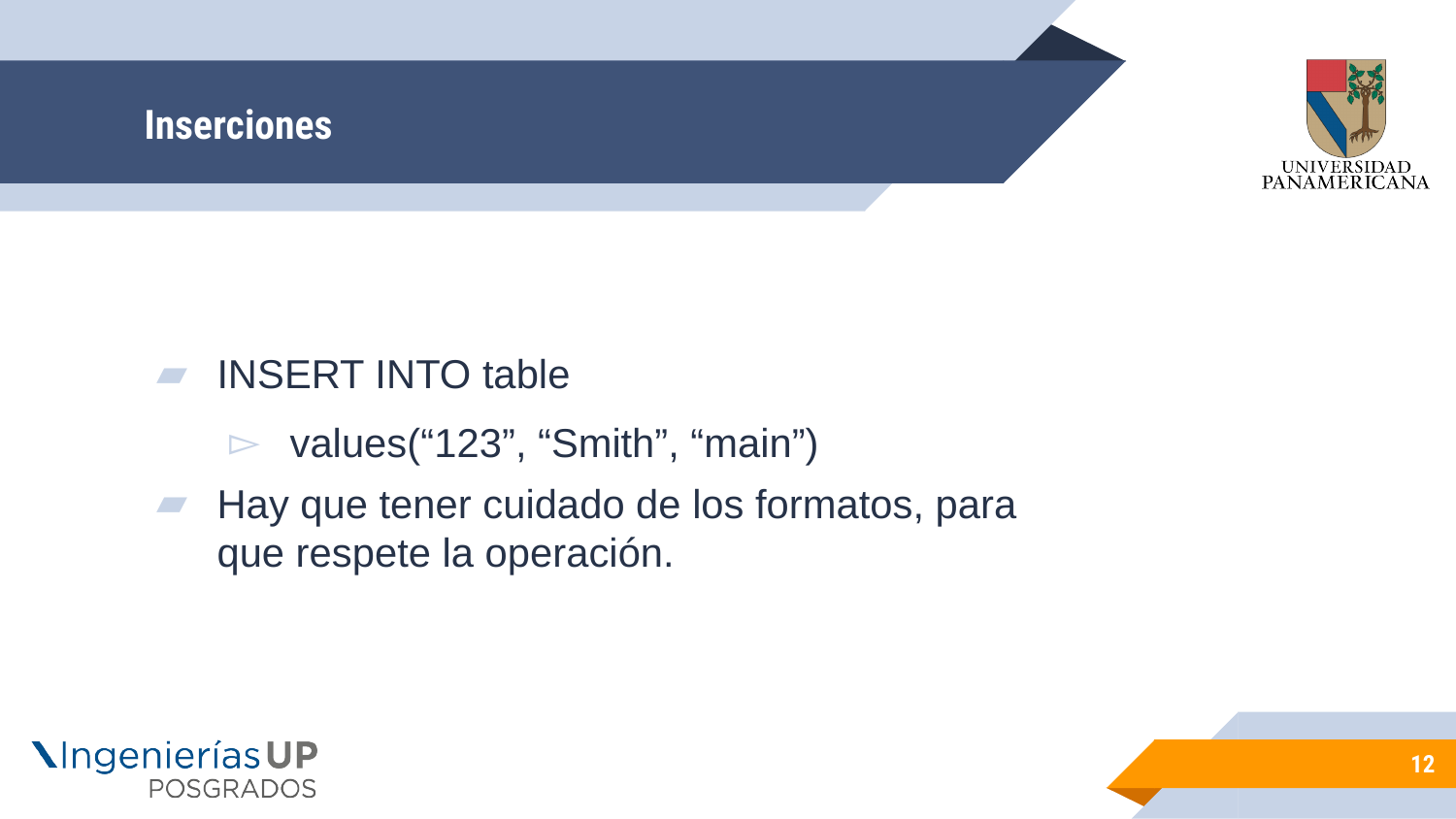

# Inserciones
INSERT INTO table
values(“123”, “Smith”, “main”)
Hay que tener cuidado de los formatos, para que respete la operación.
12